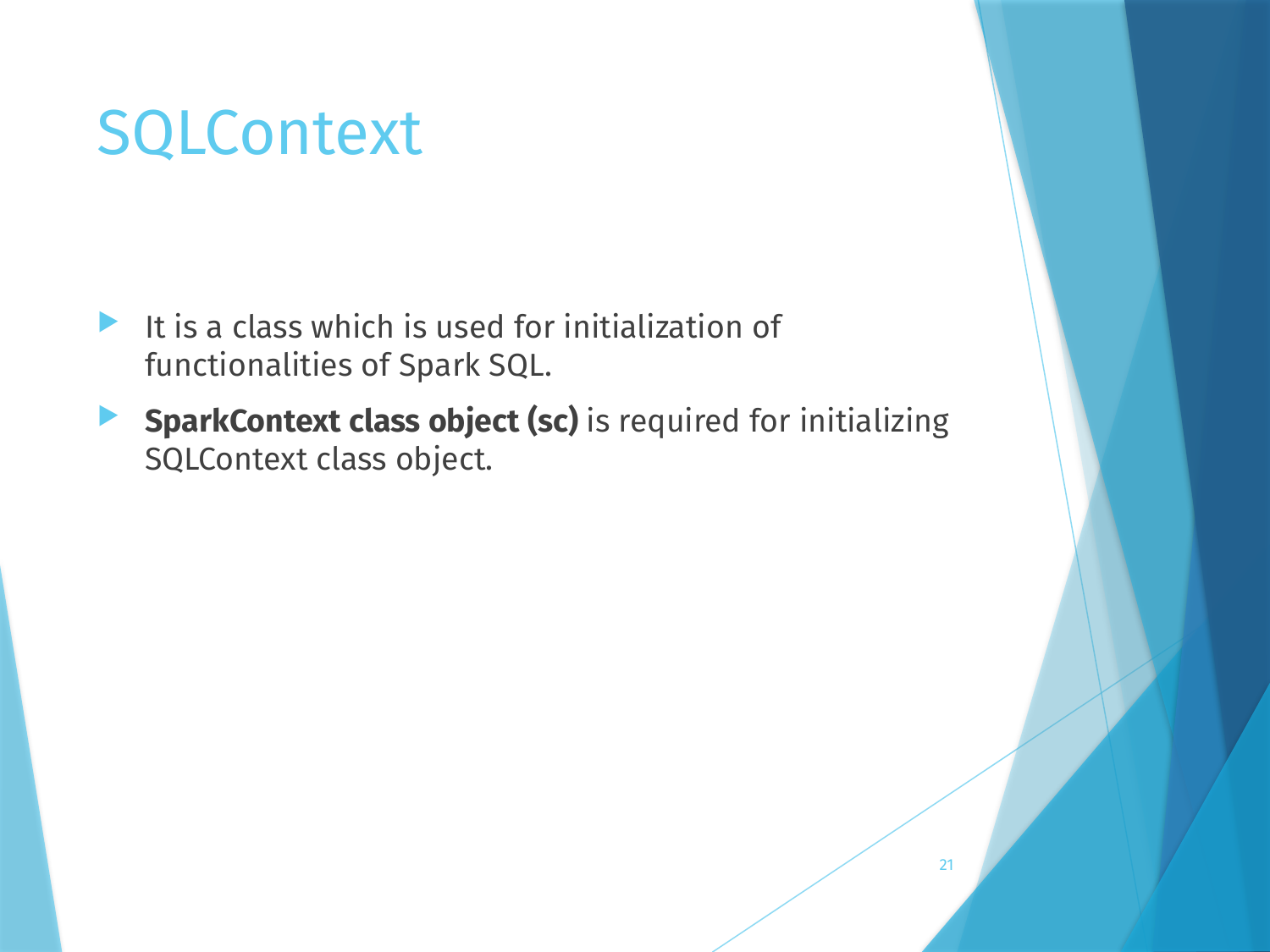

# SQLContext
It is a class which is used for initialization of functionalities of Spark SQL.
SparkContext class object (sc) is required for initializing SQLContext class object.
21